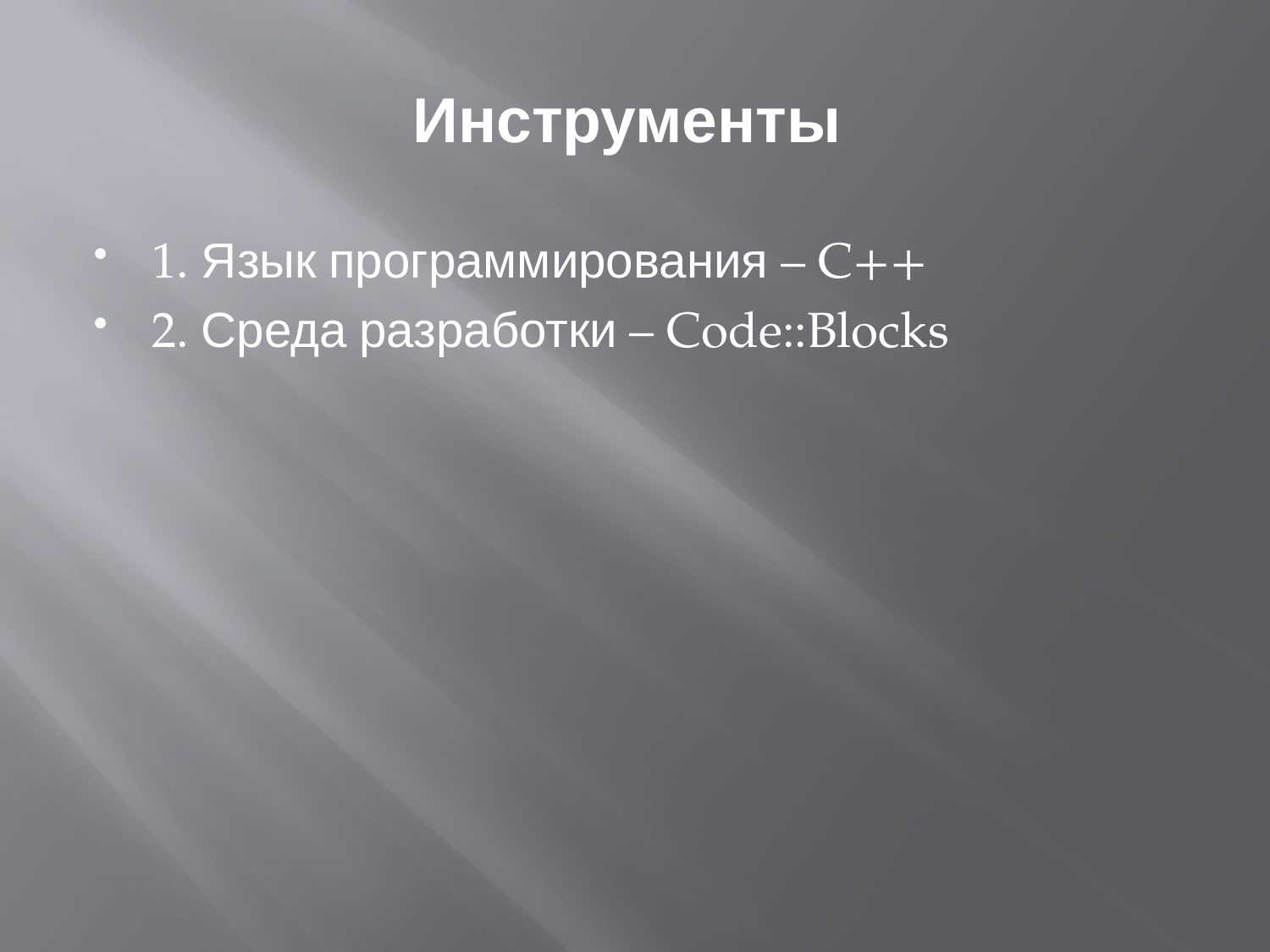

# Инструменты
1. Язык программирования – C++
2. Среда разработки – Code::Blocks